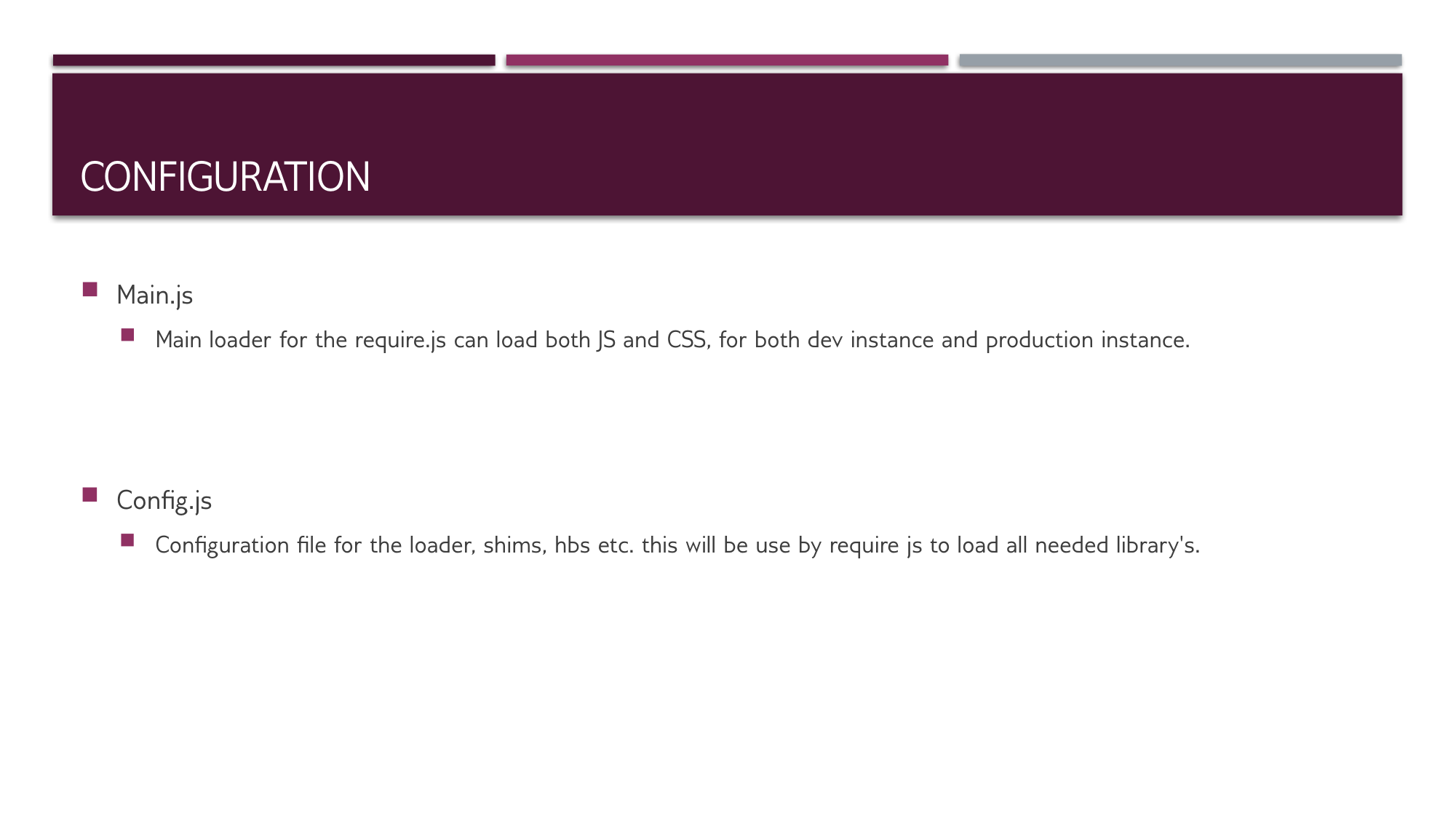

# Configuration
Main.js
Main loader for the require.js can load both JS and CSS, for both dev instance and production instance.
Config.js
Configuration file for the loader, shims, hbs etc. this will be use by require js to load all needed library's.